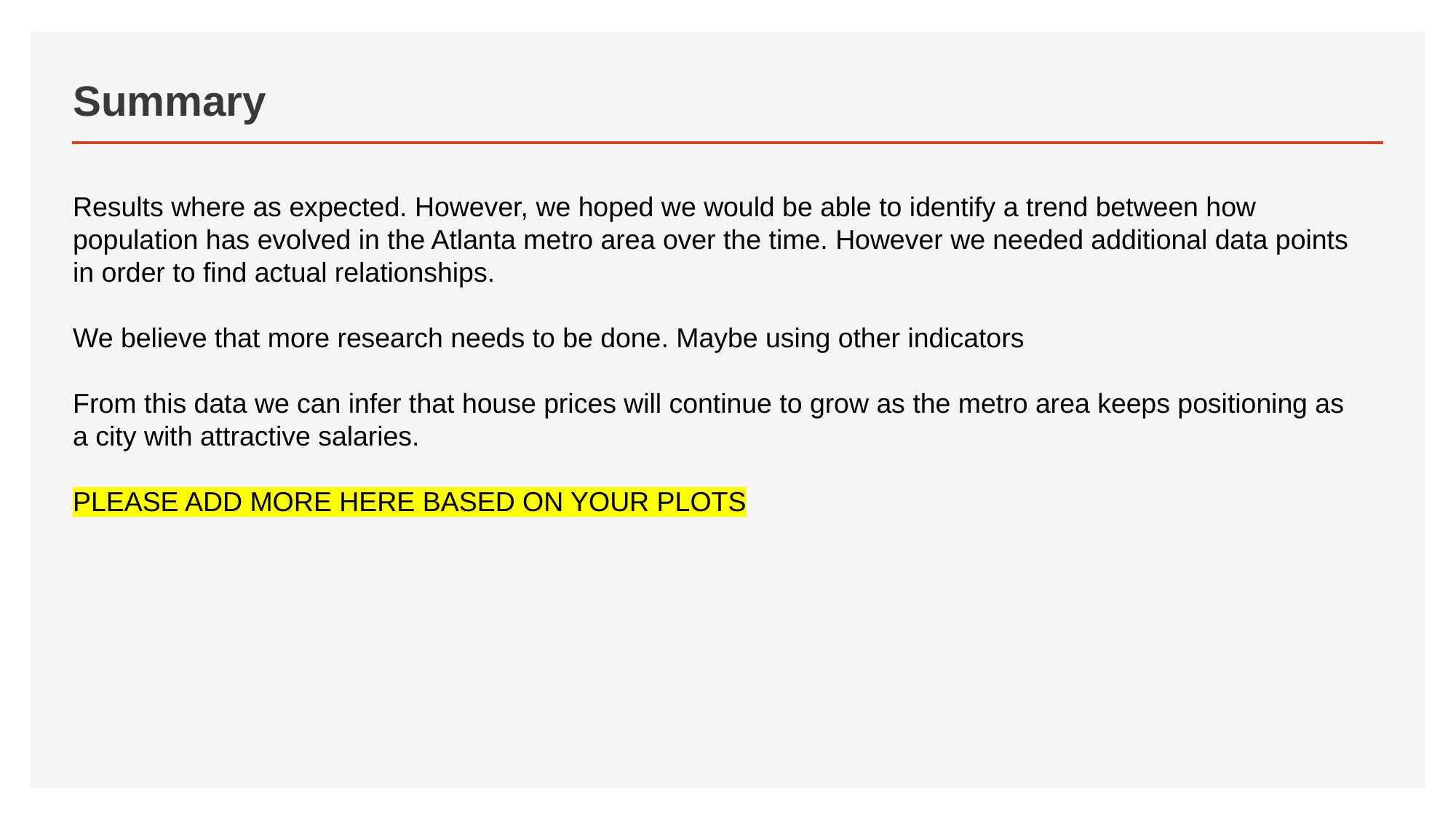

# Summary
Results where as expected. However, we hoped we would be able to identify a trend between how population has evolved in the Atlanta metro area over the time. However we needed additional data points in order to find actual relationships.

We believe that more research needs to be done. Maybe using other indicators

From this data we can infer that house prices will continue to grow as the metro area keeps positioning as a city with attractive salaries.

PLEASE ADD MORE HERE BASED ON YOUR PLOTS